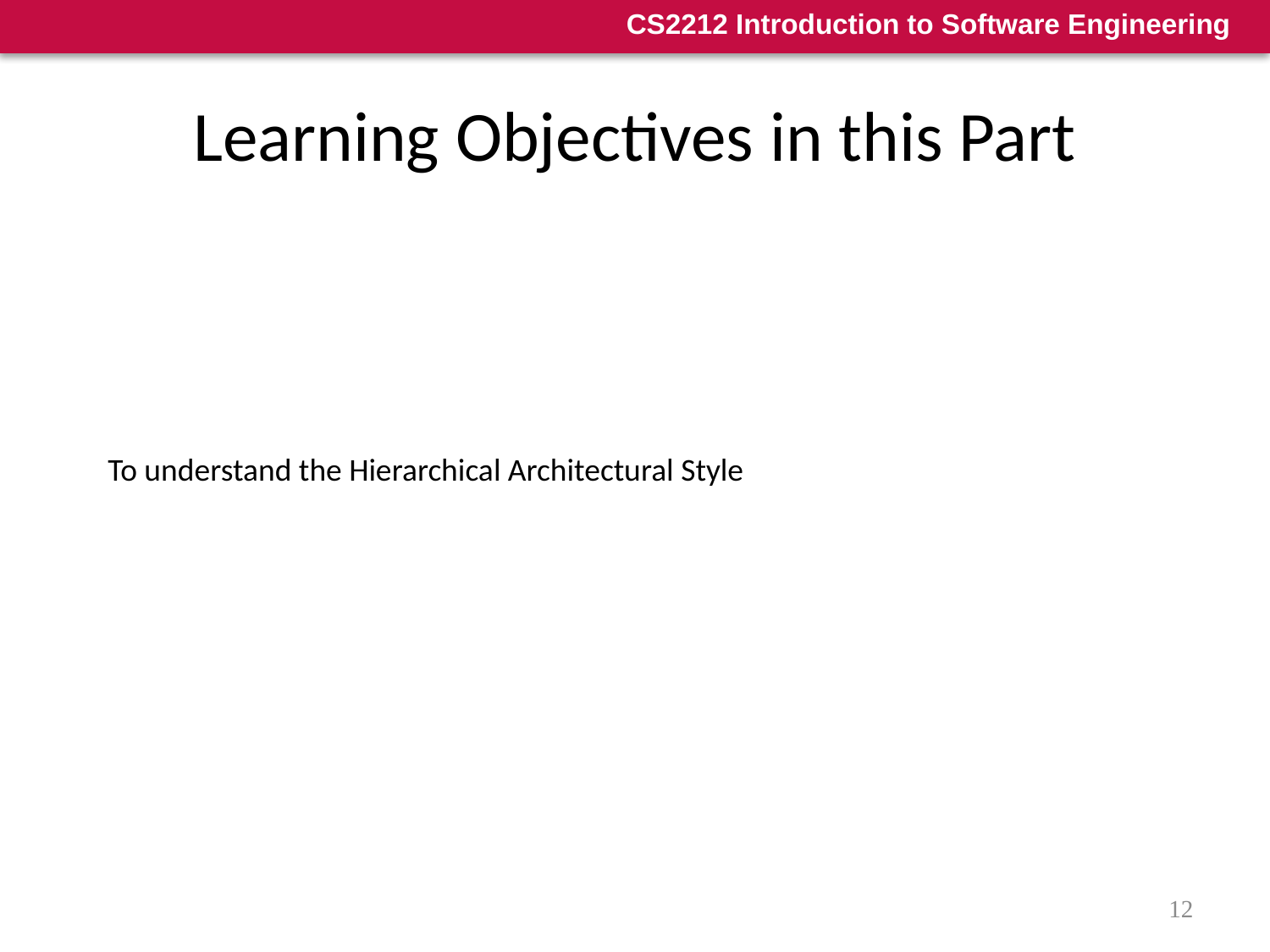

# Learning Objectives in this Part

To understand the Hierarchical Architectural Style

12